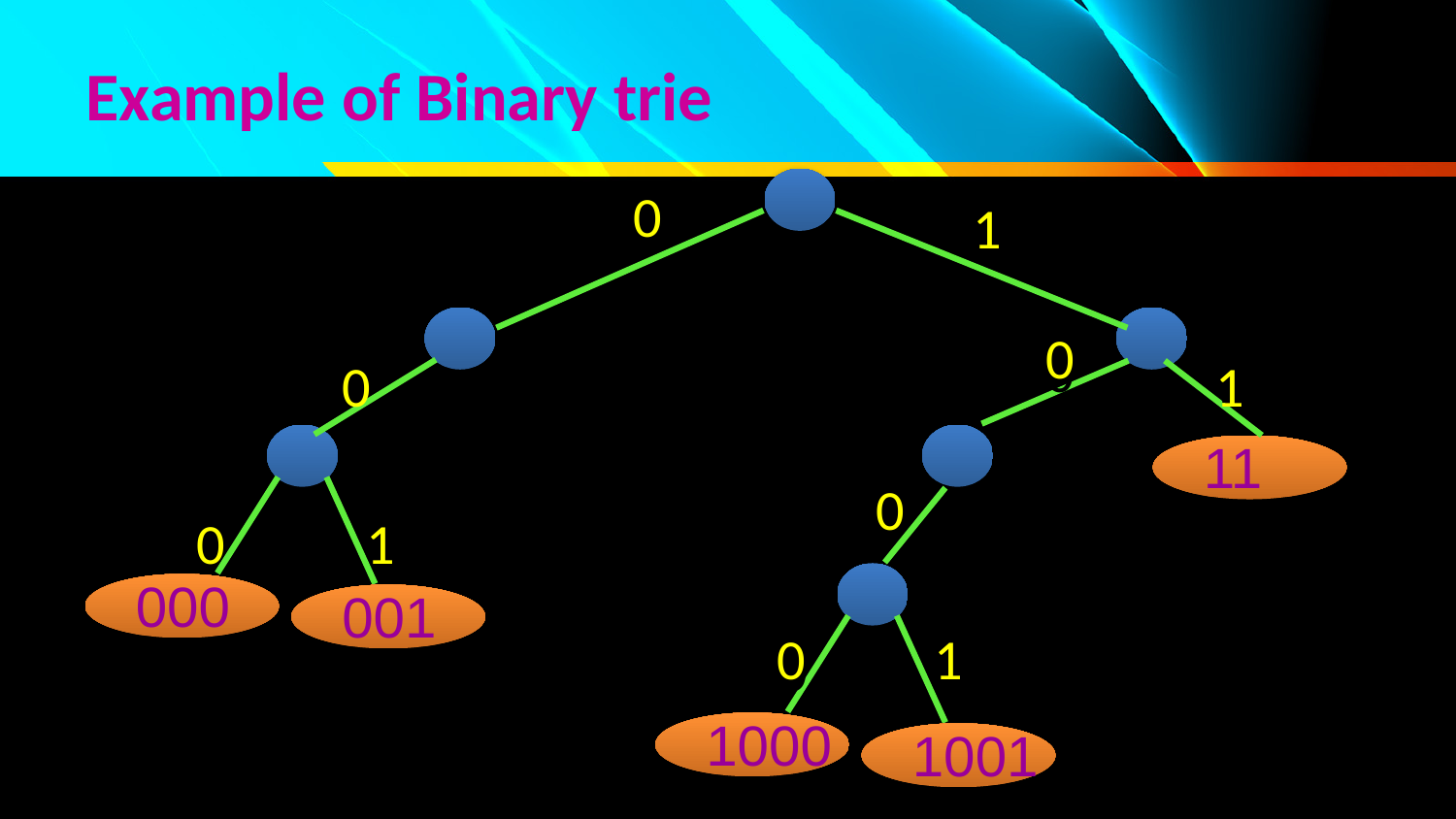

# Example of Binary trie

11

000

001

1000

1001

0
1
0
0
1
0
1
0
0
1
0
1
0
0
1
0
0
1
0
1